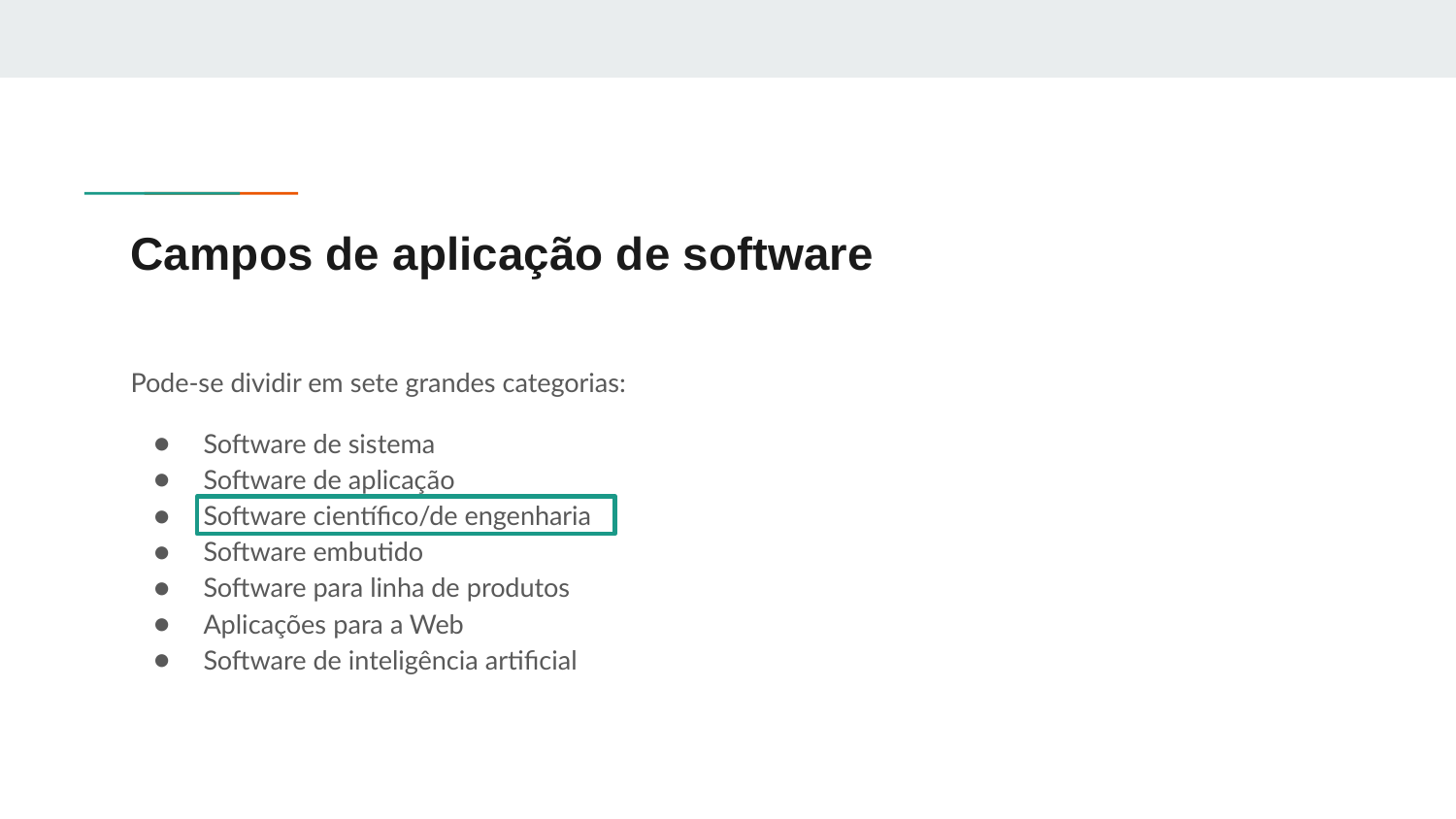

# Campos de aplicação de software
Pode-se dividir em sete grandes categorias:
Software de sistema
Software de aplicação
Software científico/de engenharia
Software embutido
Software para linha de produtos
Aplicações para a Web
Software de inteligência artificial